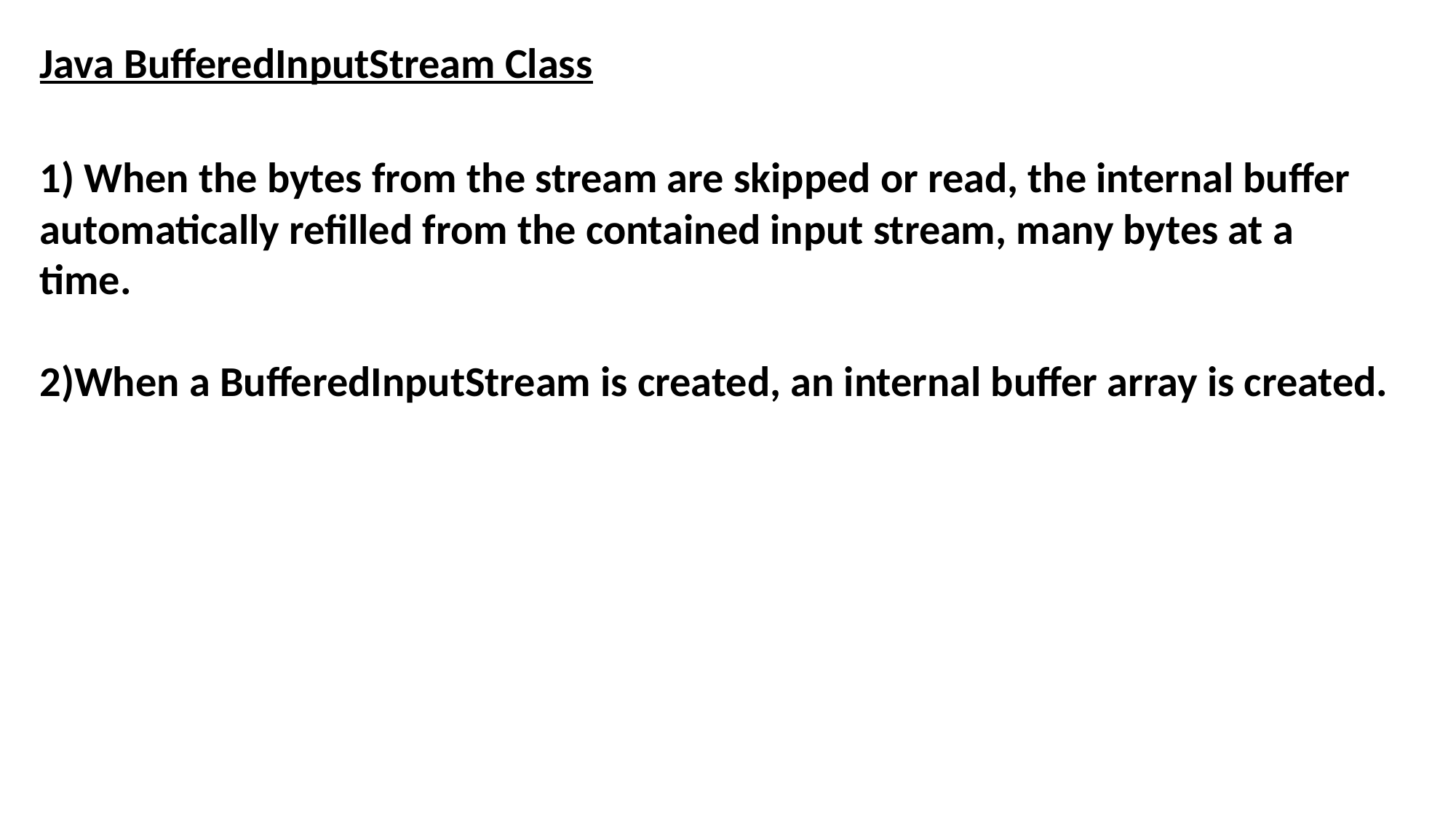

Java BufferedInputStream Class
1) When the bytes from the stream are skipped or read, the internal buffer automatically refilled from the contained input stream, many bytes at a time.

2)When a BufferedInputStream is created, an internal buffer array is created.